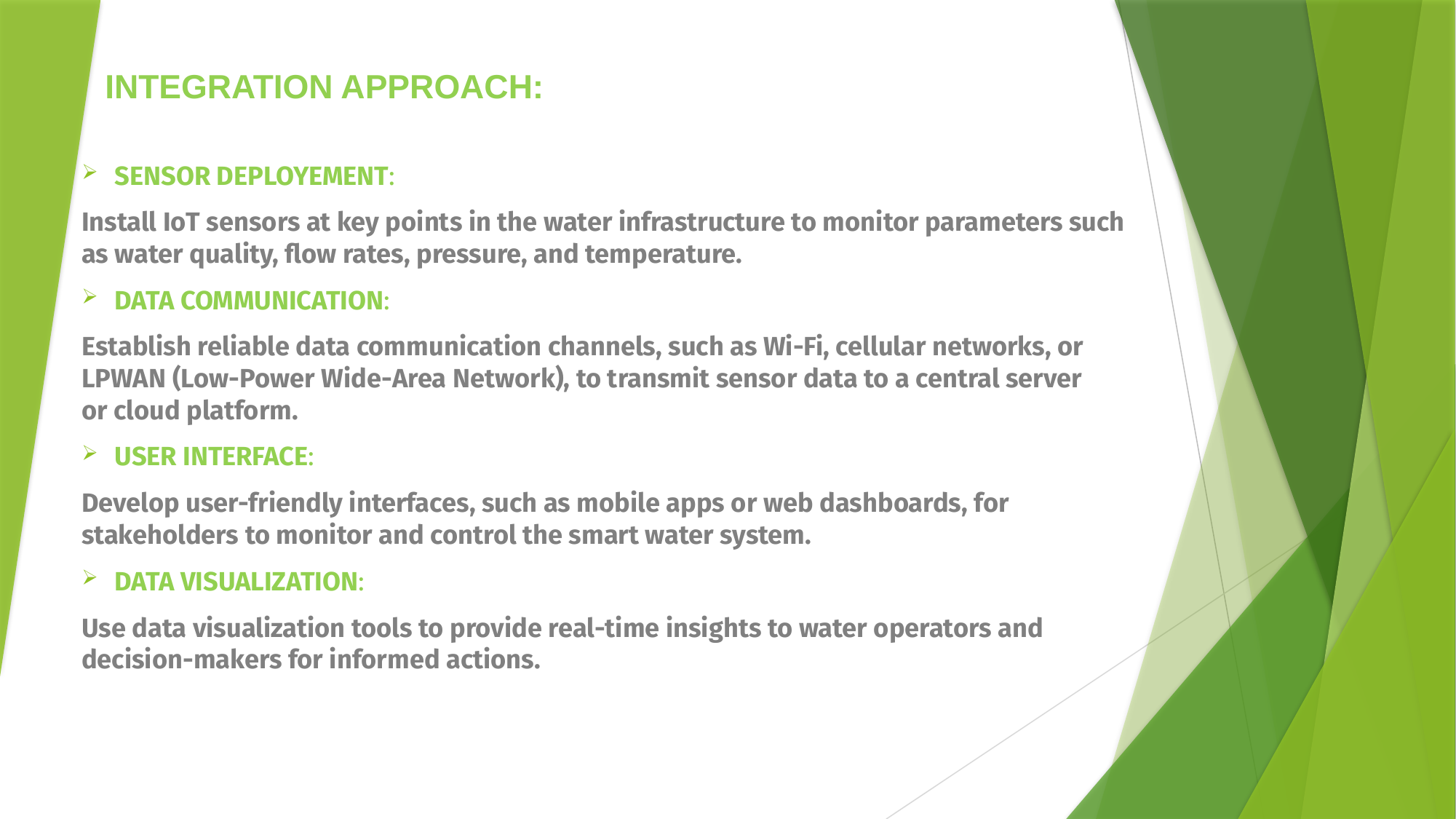

# INTEGRATION APPROACH:
SENSOR DEPLOYEMENT:
Install IoT sensors at key points in the water infrastructure to monitor parameters such as water quality, flow rates, pressure, and temperature.
DATA COMMUNICATION:
Establish reliable data communication channels, such as Wi-Fi, cellular networks, or LPWAN (Low-Power Wide-Area Network), to transmit sensor data to a central server or cloud platform.
USER INTERFACE:
Develop user-friendly interfaces, such as mobile apps or web dashboards, for stakeholders to monitor and control the smart water system.
DATA VISUALIZATION:
Use data visualization tools to provide real-time insights to water operators and decision-makers for informed actions.